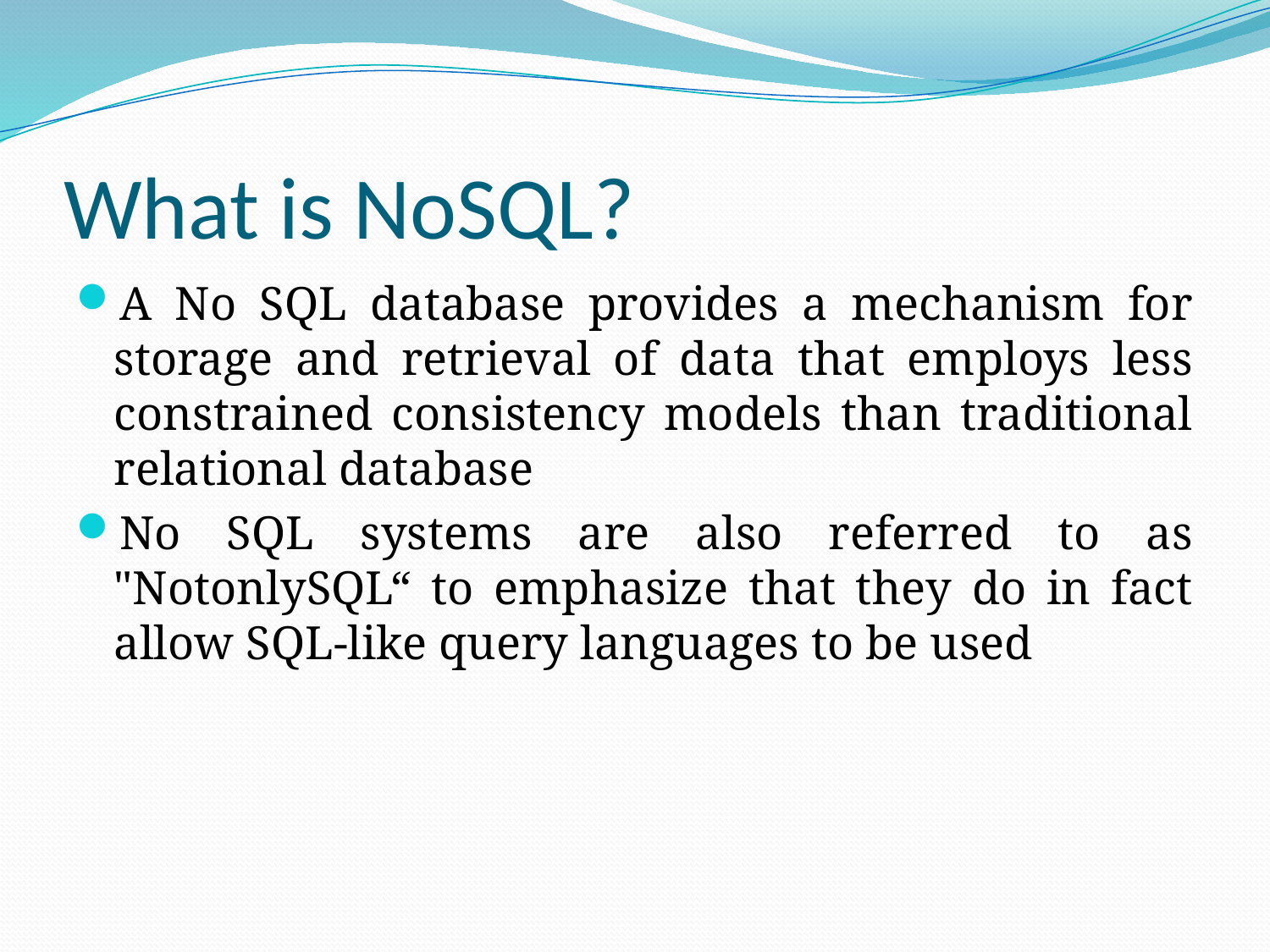

# What is NoSQL?
A No SQL database provides a mechanism for storage and retrieval of data that employs less constrained consistency models than traditional relational database
No SQL systems are also referred to as "NotonlySQL“ to emphasize that they do in fact allow SQL-like query languages to be used